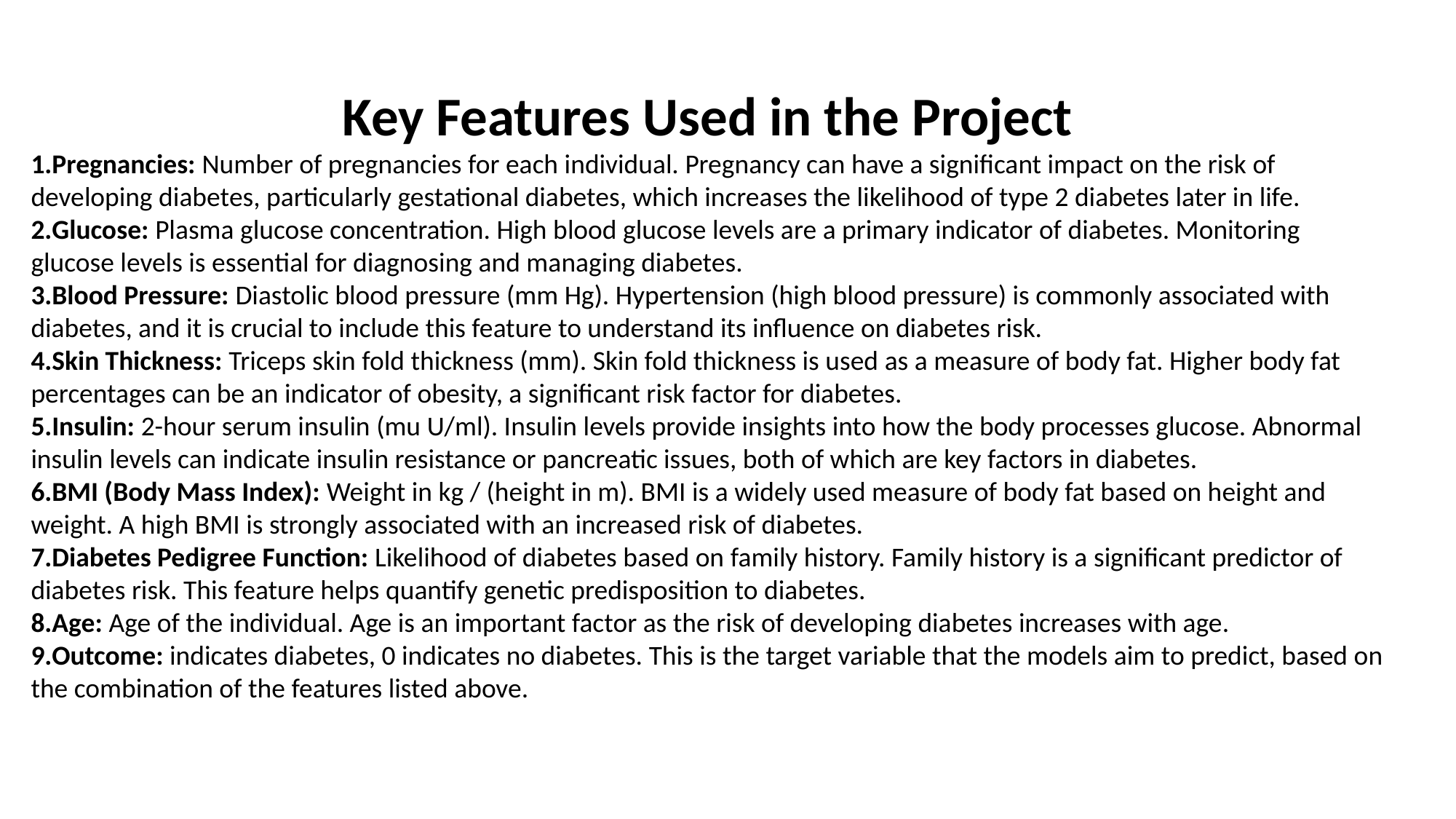

Key Features Used in the Project
Pregnancies: Number of pregnancies for each individual. Pregnancy can have a significant impact on the risk of developing diabetes, particularly gestational diabetes, which increases the likelihood of type 2 diabetes later in life.
Glucose: Plasma glucose concentration. High blood glucose levels are a primary indicator of diabetes. Monitoring glucose levels is essential for diagnosing and managing diabetes.
Blood Pressure: Diastolic blood pressure (mm Hg). Hypertension (high blood pressure) is commonly associated with diabetes, and it is crucial to include this feature to understand its influence on diabetes risk.
Skin Thickness: Triceps skin fold thickness (mm). Skin fold thickness is used as a measure of body fat. Higher body fat percentages can be an indicator of obesity, a significant risk factor for diabetes.
Insulin: 2-hour serum insulin (mu U/ml). Insulin levels provide insights into how the body processes glucose. Abnormal insulin levels can indicate insulin resistance or pancreatic issues, both of which are key factors in diabetes.
BMI (Body Mass Index): Weight in kg / (height in m). BMI is a widely used measure of body fat based on height and weight. A high BMI is strongly associated with an increased risk of diabetes.
Diabetes Pedigree Function: Likelihood of diabetes based on family history. Family history is a significant predictor of diabetes risk. This feature helps quantify genetic predisposition to diabetes.
Age: Age of the individual. Age is an important factor as the risk of developing diabetes increases with age.
Outcome: indicates diabetes, 0 indicates no diabetes. This is the target variable that the models aim to predict, based on the combination of the features listed above.